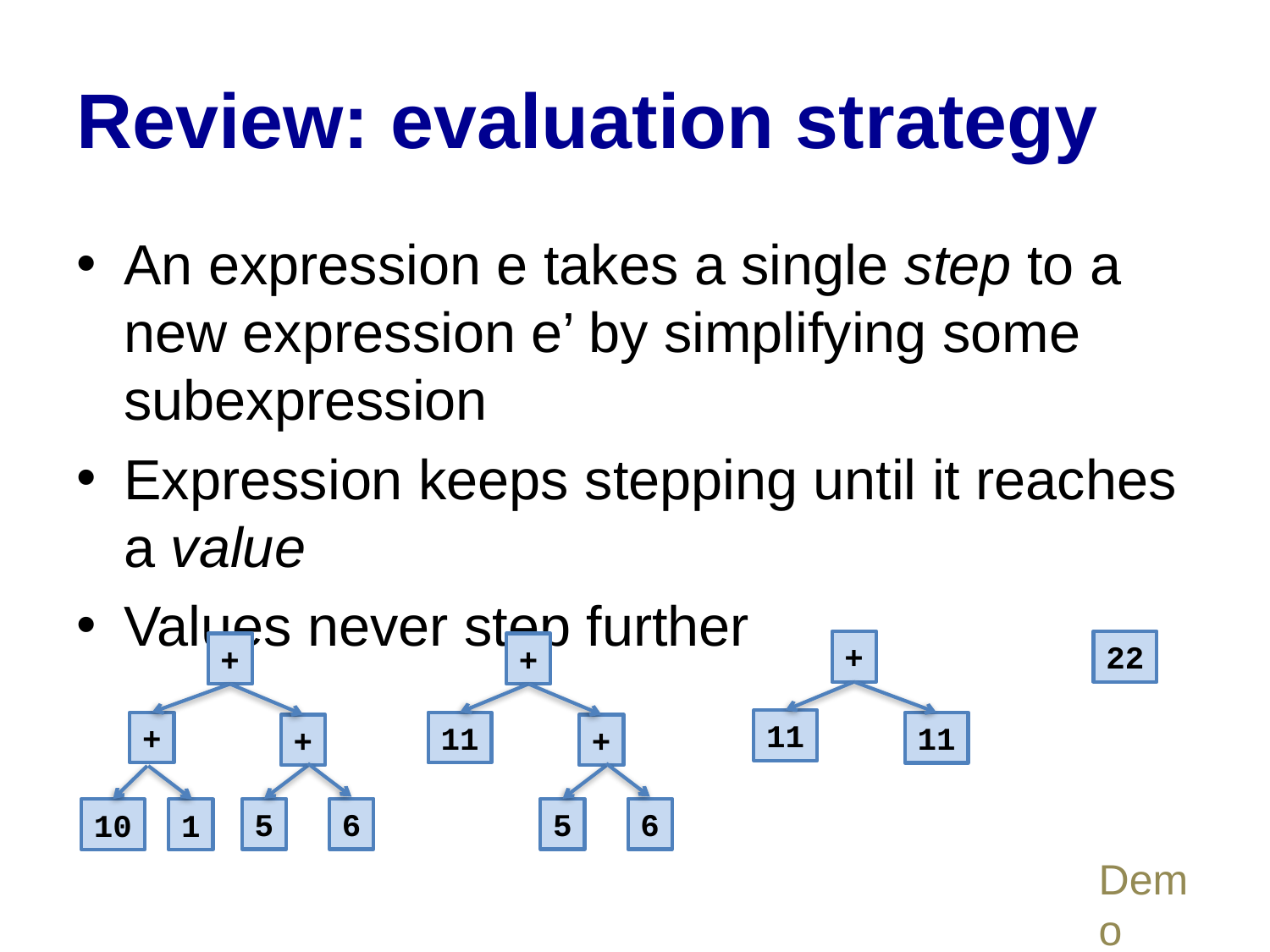

# Review: evaluation strategy
An expression e takes a single step to a new expression e’ by simplifying some subexpression
Expression keeps stepping until it reaches a value
Values never step further

+
11
11
22
+
+
+
5
6
10
1
+
11
+
5
6
Demo